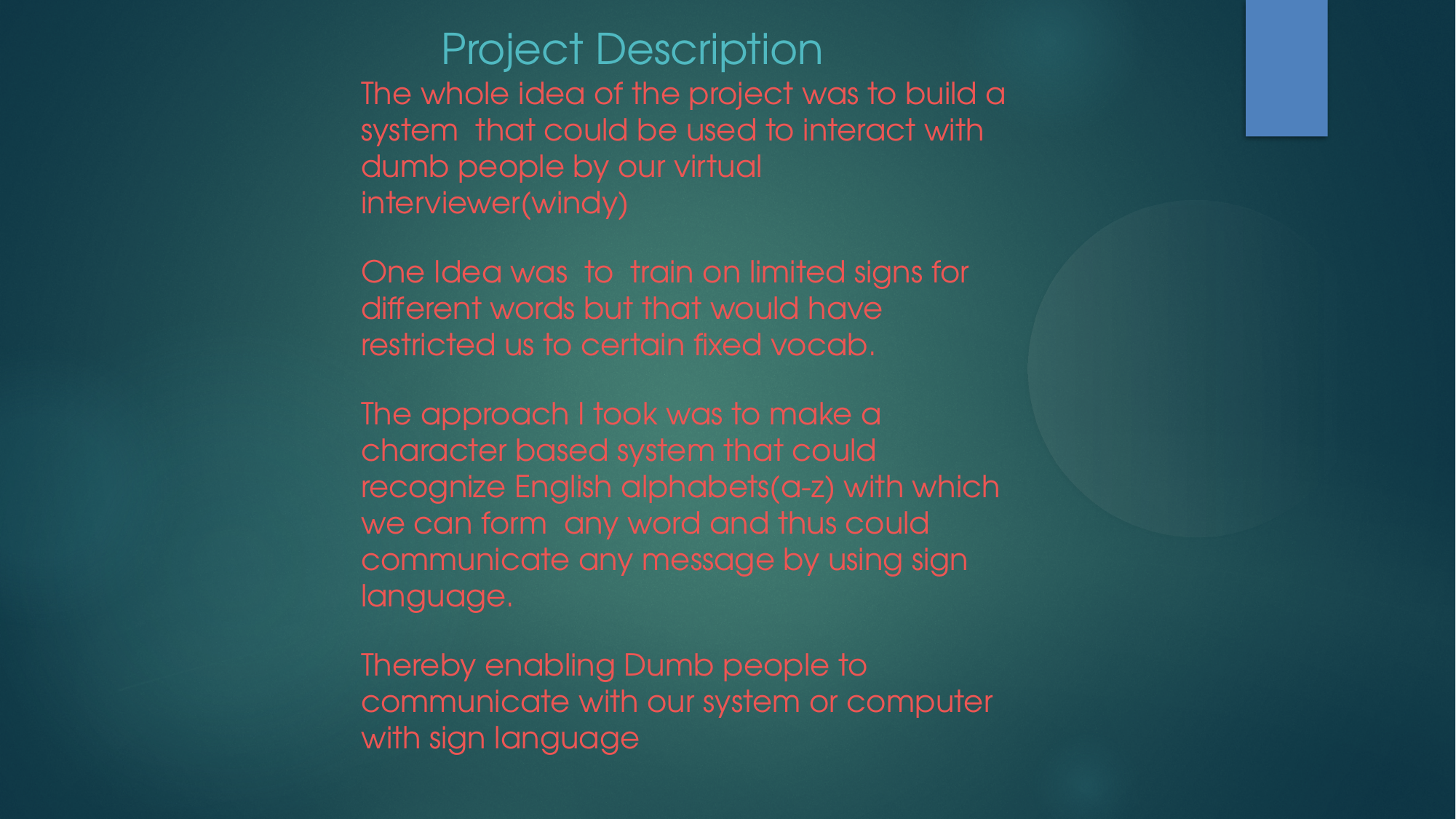

Project Description
The whole idea of the project was to build a system  that could be used to interact with dumb people by our virtual interviewer(windy)

One Idea was  to  train on limited signs for different words but that would have restricted us to certain fixed vocab.

The approach I took was to make a character based system that could recognize English alphabets(a-z) with which we can form  any word and thus could communicate any message by using sign language.

Thereby enabling Dumb people to communicate with our system or computer with sign language